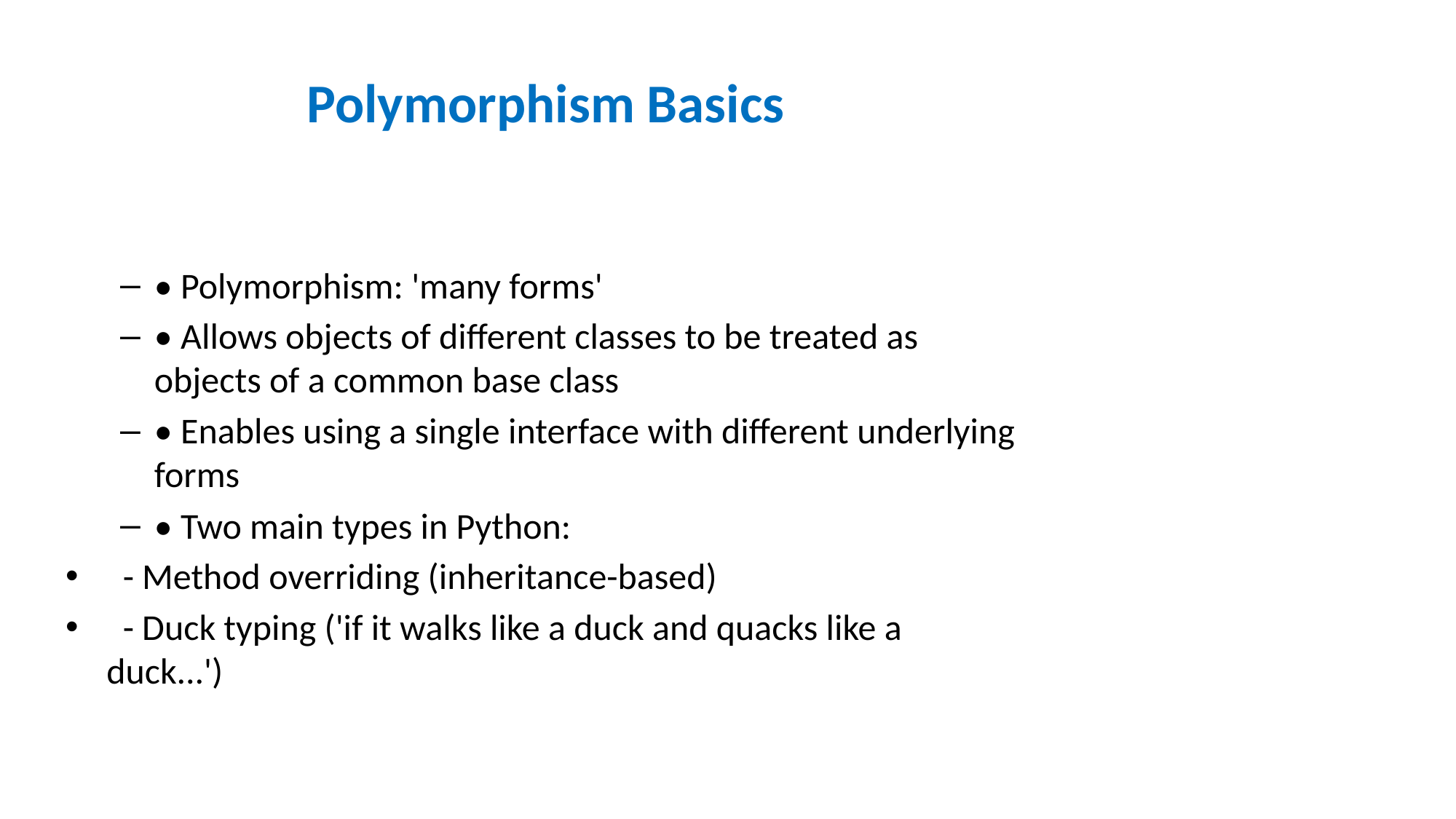

# Polymorphism Basics

• Polymorphism: 'many forms'
• Allows objects of different classes to be treated as objects of a common base class
• Enables using a single interface with different underlying forms
• Two main types in Python:
  - Method overriding (inheritance-based)
  - Duck typing ('if it walks like a duck and quacks like a duck...')